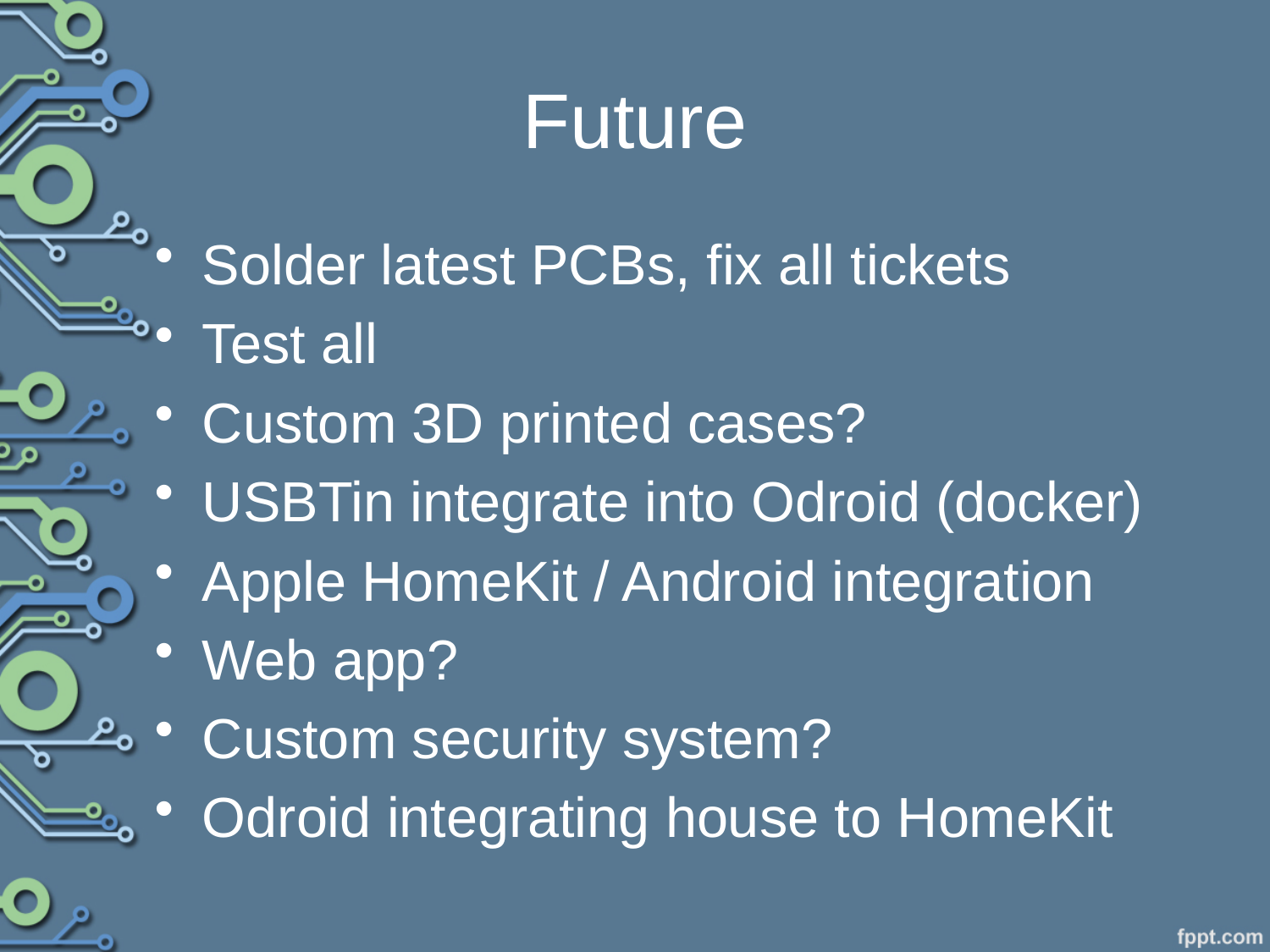

# Future
Solder latest PCBs, fix all tickets
Test all
Custom 3D printed cases?
USBTin integrate into Odroid (docker)
Apple HomeKit / Android integration
Web app?
Custom security system?
Odroid integrating house to HomeKit